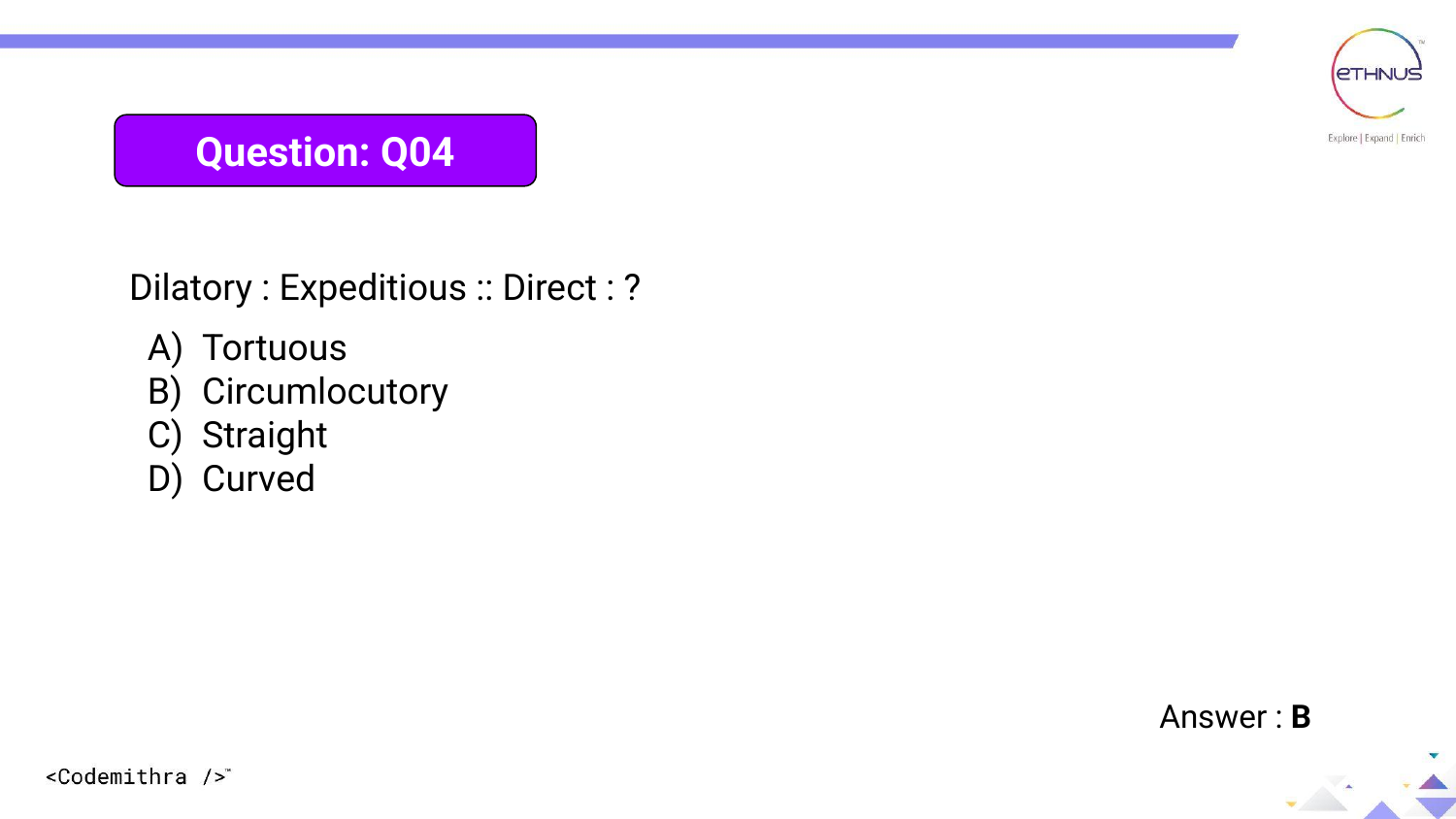

Question: Q04
Dilatory : Expeditious :: Direct : ?
Tortuous
Circumlocutory
Straight
Curved
Answer : B